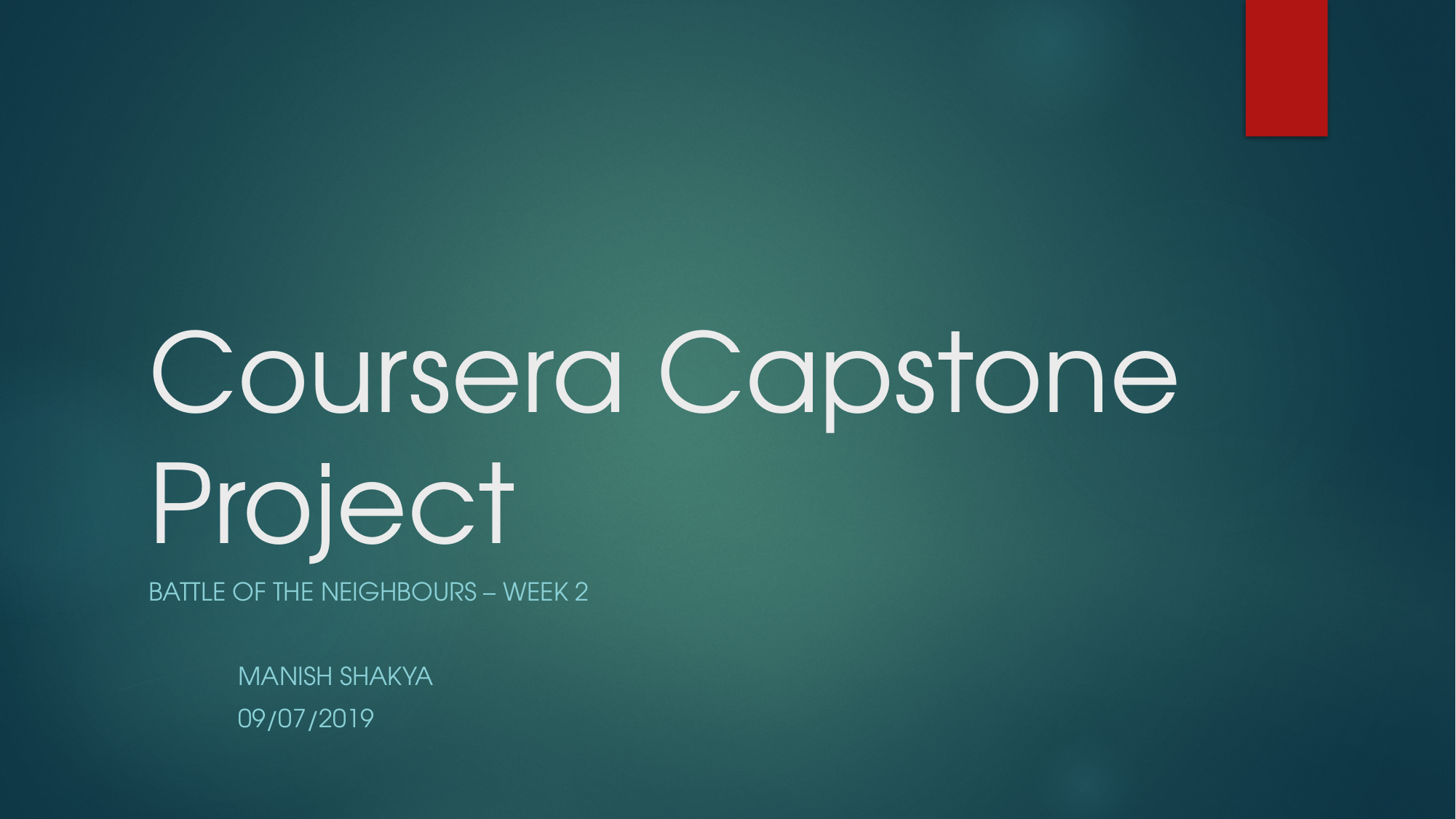

# Coursera Capstone Project
Battle of the neighbours – Week 2

						Manish Shakya
							09/07/2019